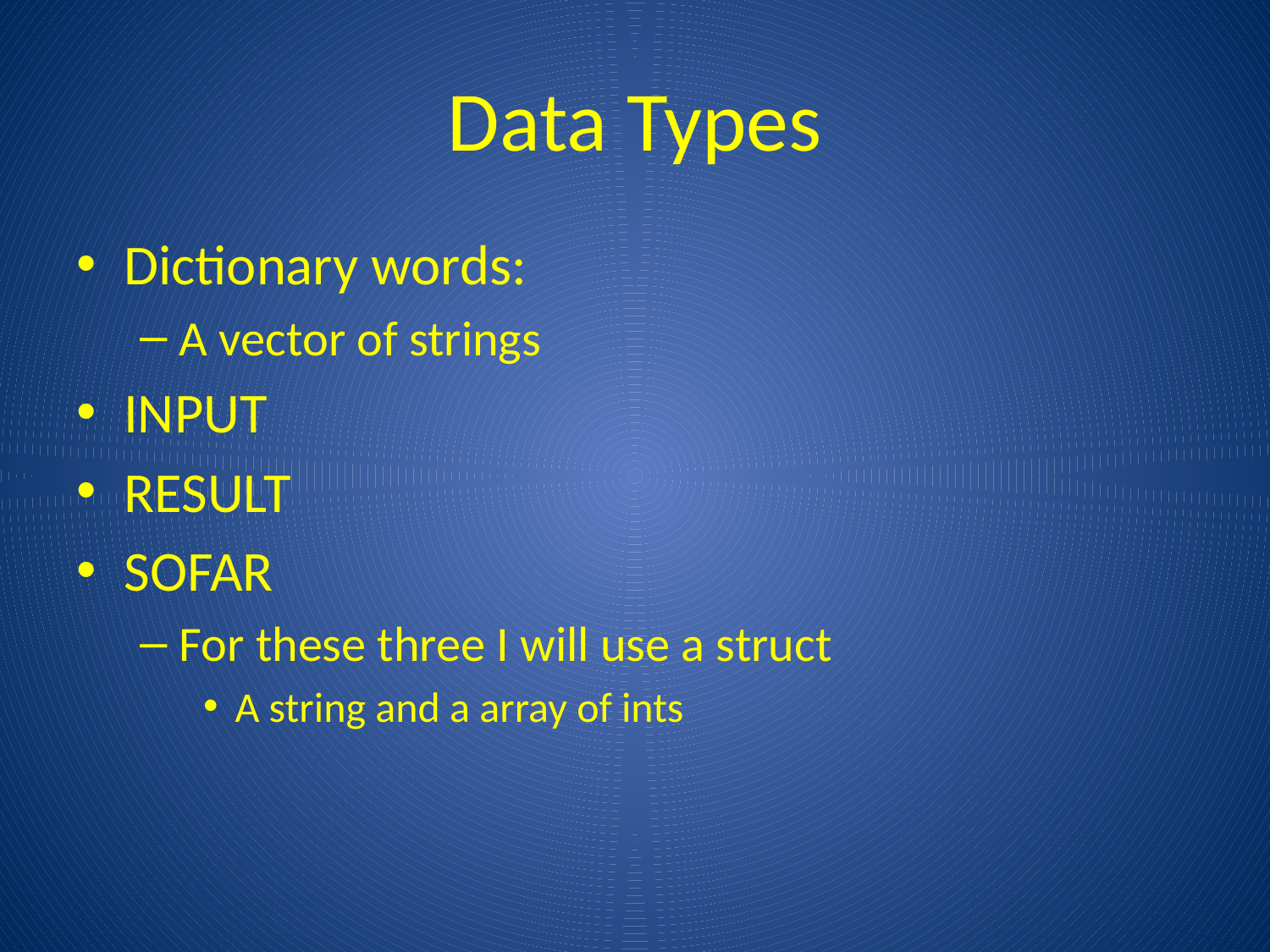

# Data Types
Dictionary words:
A vector of strings
INPUT
RESULT
SOFAR
For these three I will use a struct
A string and a array of ints